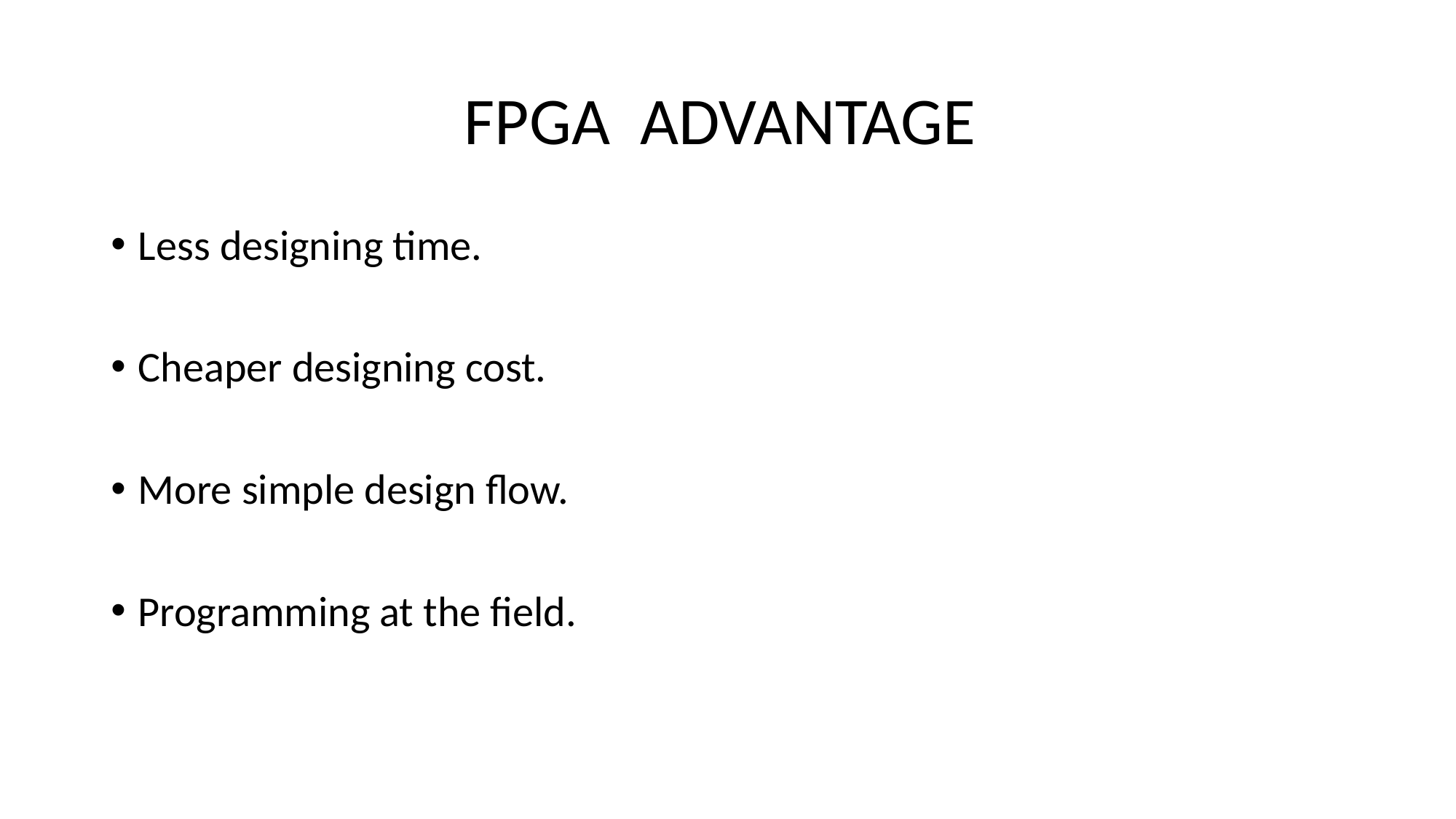

# FPGA  ADVANTAGE
Less designing time.

Cheaper designing cost.

More simple design flow.

Programming at the field.